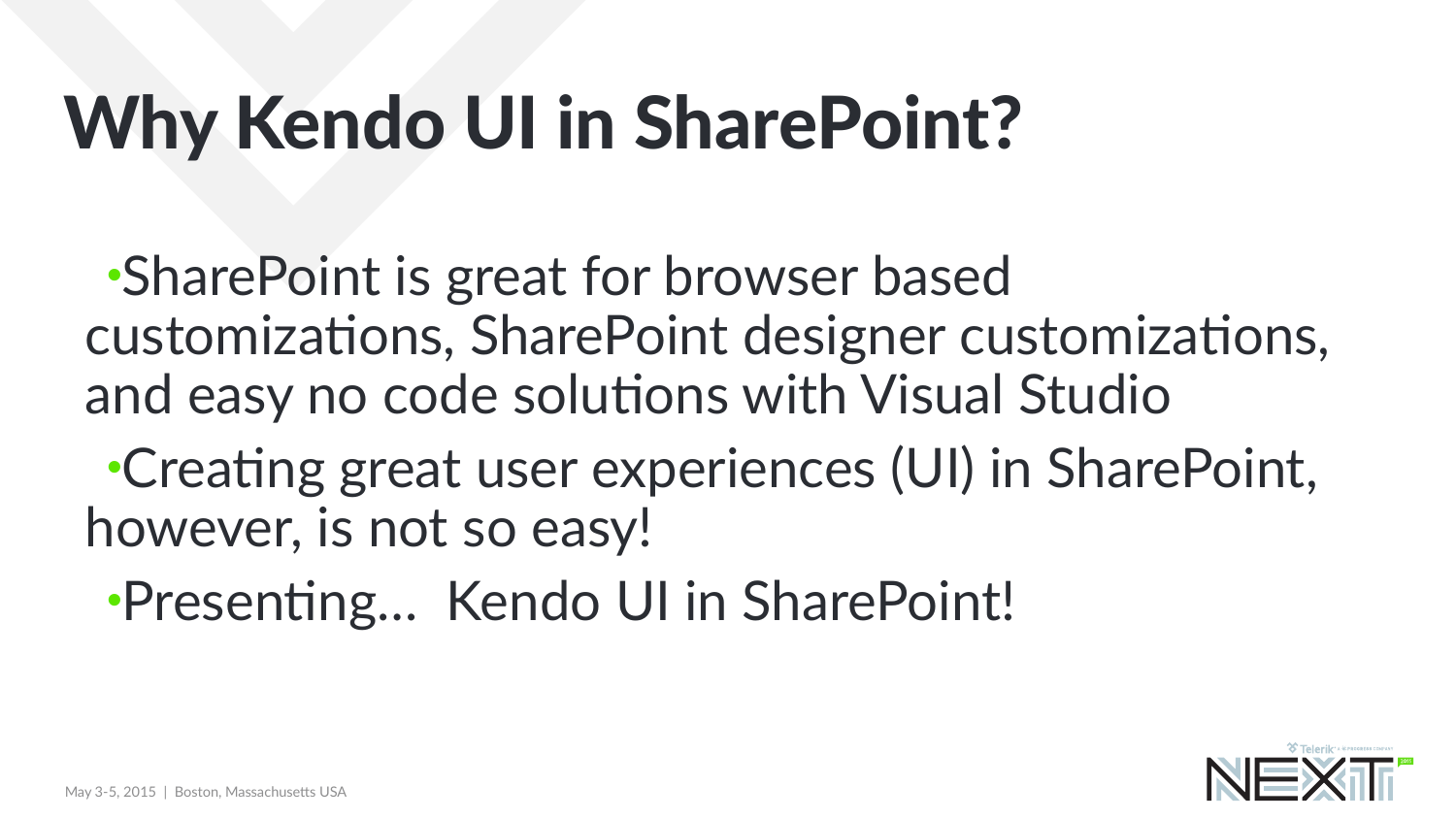

# Why Kendo UI in SharePoint?
SharePoint is great for browser based customizations, SharePoint designer customizations, and easy no code solutions with Visual Studio
Creating great user experiences (UI) in SharePoint, however, is not so easy!
Presenting…  Kendo UI in SharePoint!